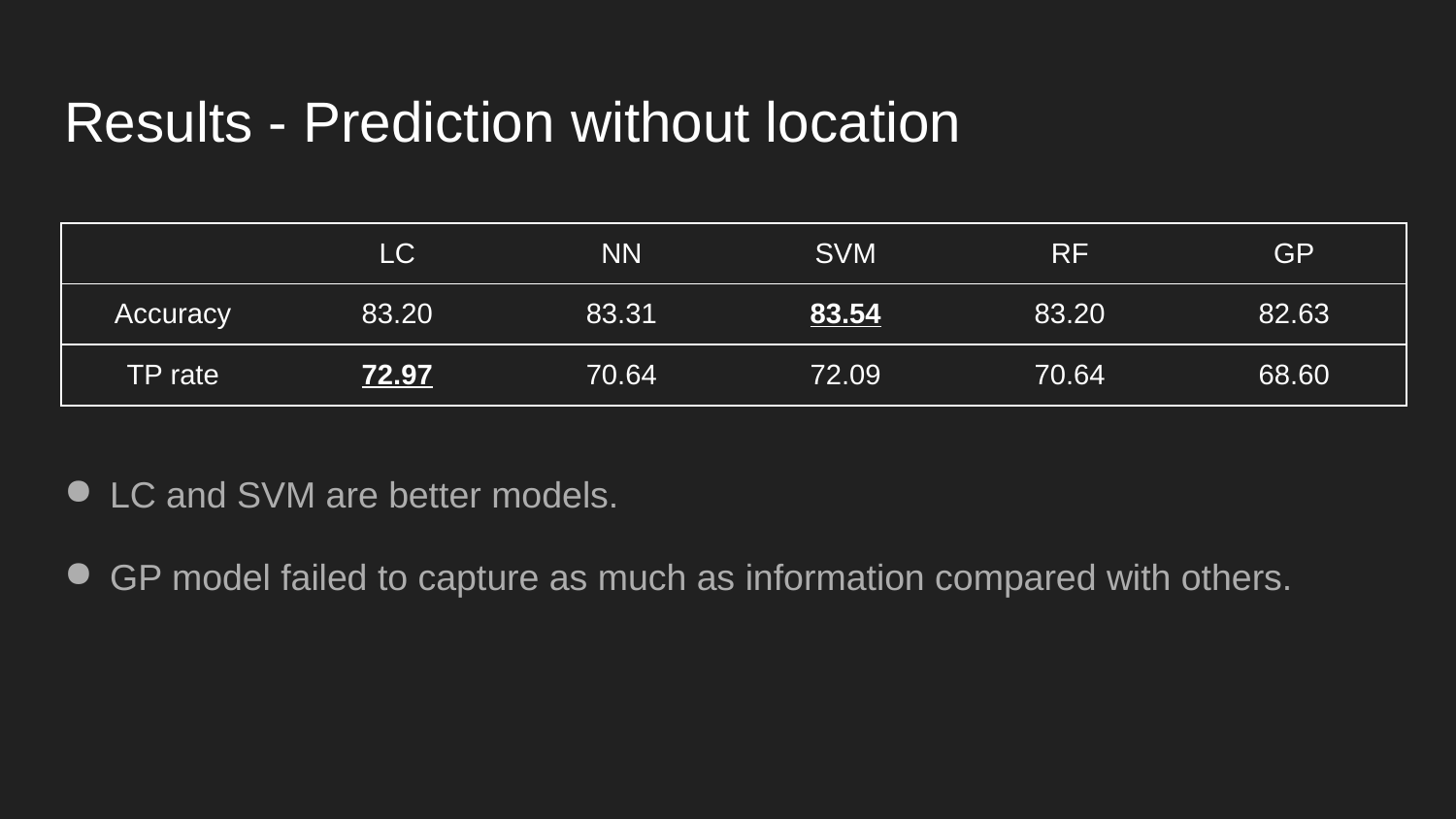

# Results - Prediction without location

LC and SVM are better models.
GP model failed to capture as much as information compared with others.

|  | LC | NN | SVM | RF | GP |
| --- | --- | --- | --- | --- | --- |
| Accuracy | 83.20 | 83.31 | 83.54 | 83.20 | 82.63 |
| TP rate | 72.97 | 70.64 | 72.09 | 70.64 | 68.60 |